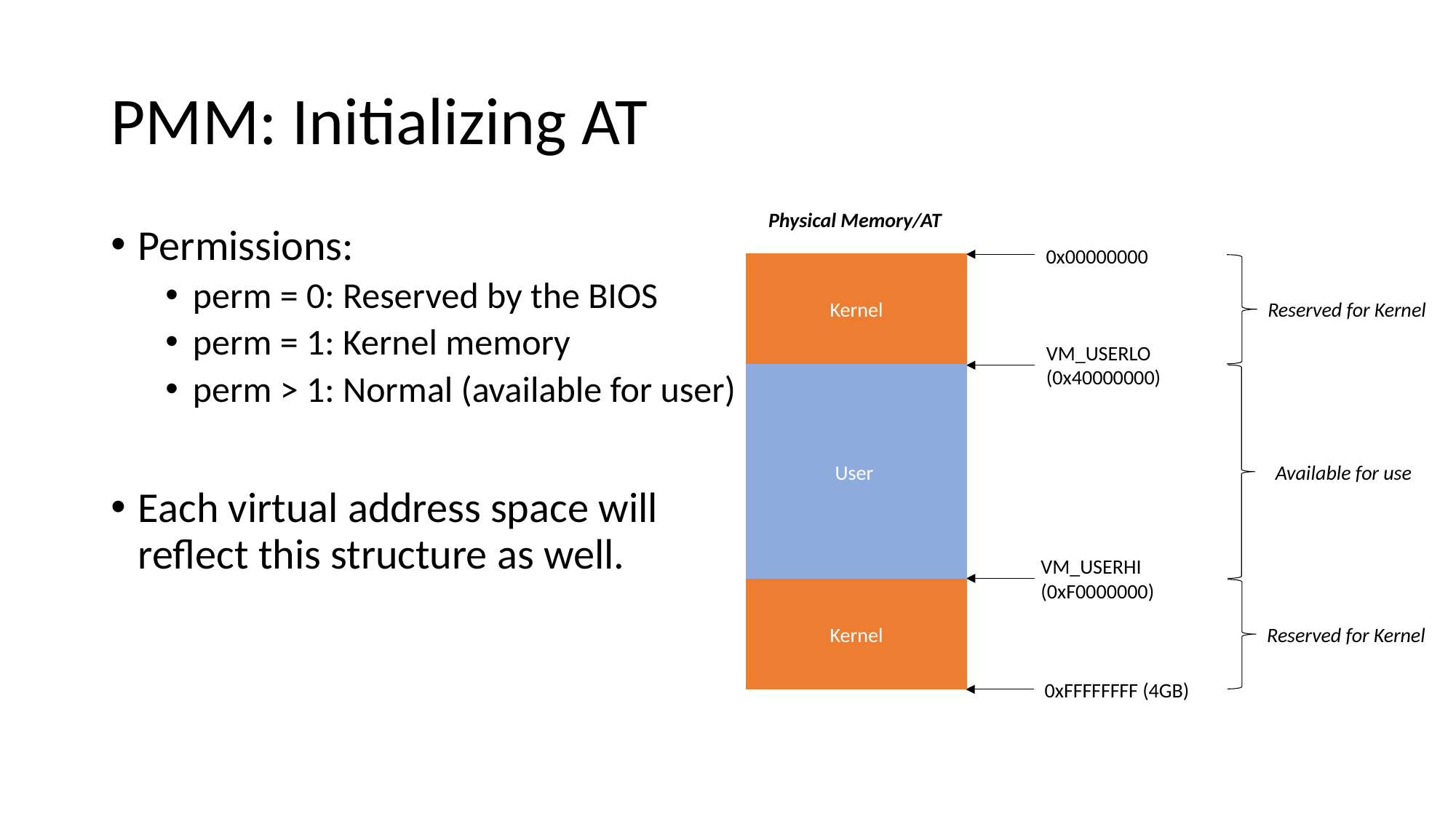

# PMM: Initializing AT
Physical Memory/AT

0x00000000
Kernel

Reserved for Kernel
VM_USERLO (0x40000000)
User

Available for use
VM_USERHI (0xF0000000)
Kernel

Reserved for Kernel
0xFFFFFFFF (4GB)
Permissions:
perm = 0: Reserved by the BIOS
perm = 1: Kernel memory
perm > 1: Normal (available for user)

Each virtual address space will
reflect this structure as well.